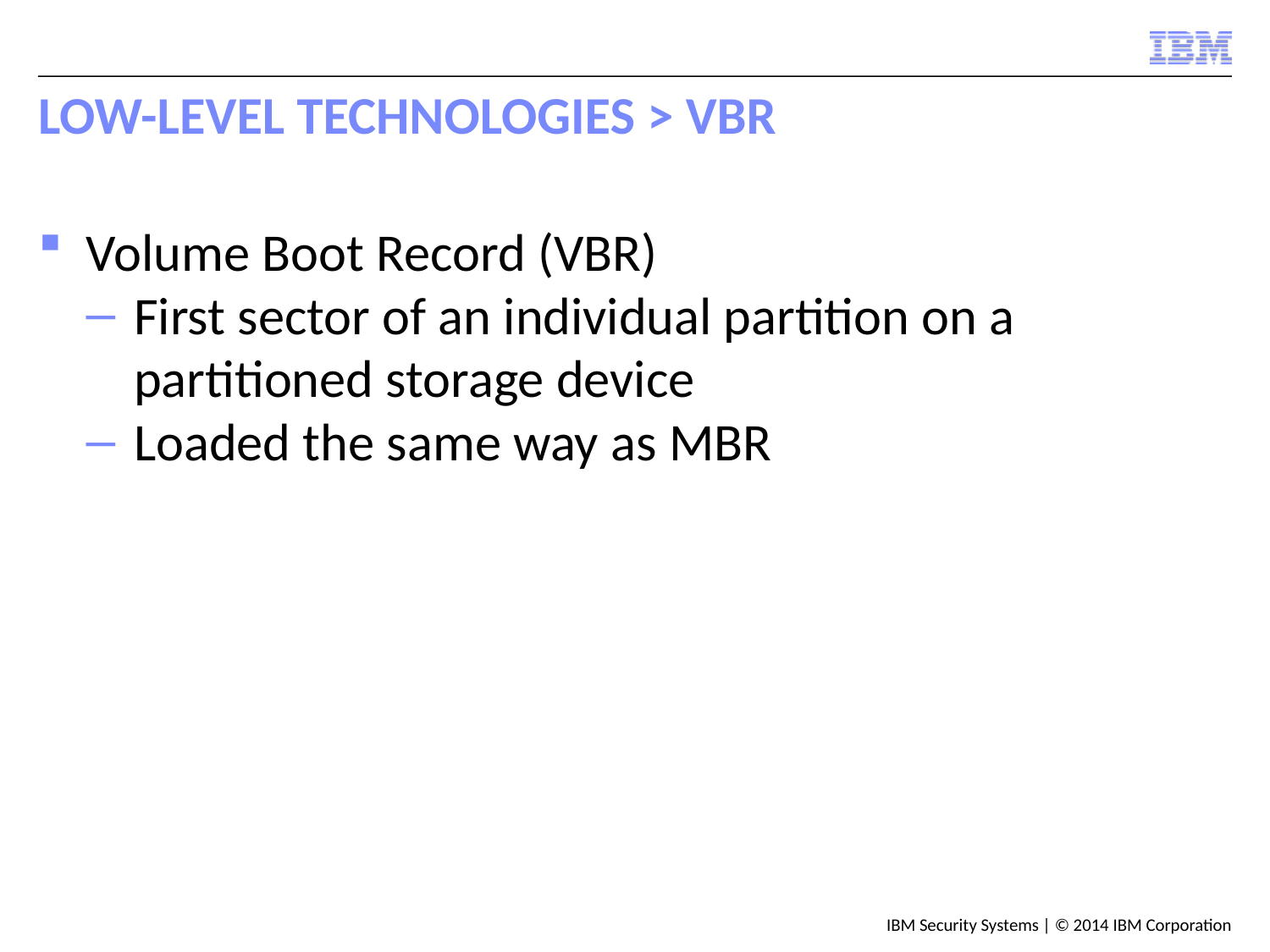

# Low-Level Technologies > VBR
Volume Boot Record (VBR)
First sector of an individual partition on a partitioned storage device
Loaded the same way as MBR